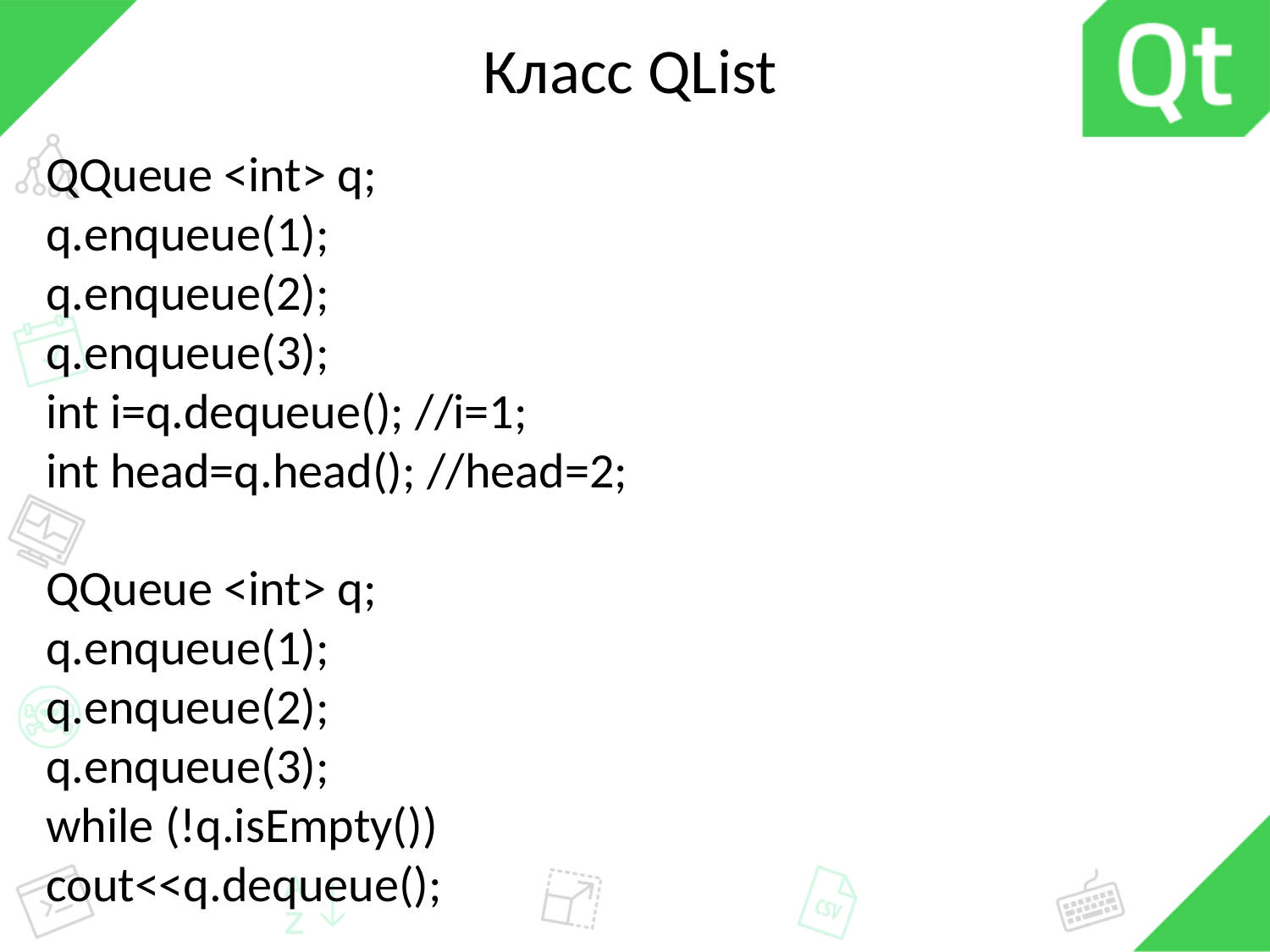

# Класс QList
QQueue <int> q;
q.enqueue(1);
q.enqueue(2);
q.enqueue(3);
int i=q.dequeue(); //i=1;
int head=q.head(); //head=2;

QQueue <int> q;
q.enqueue(1);
q.enqueue(2);
q.enqueue(3);
while (!q.isEmpty())
cout<<q.dequeue();